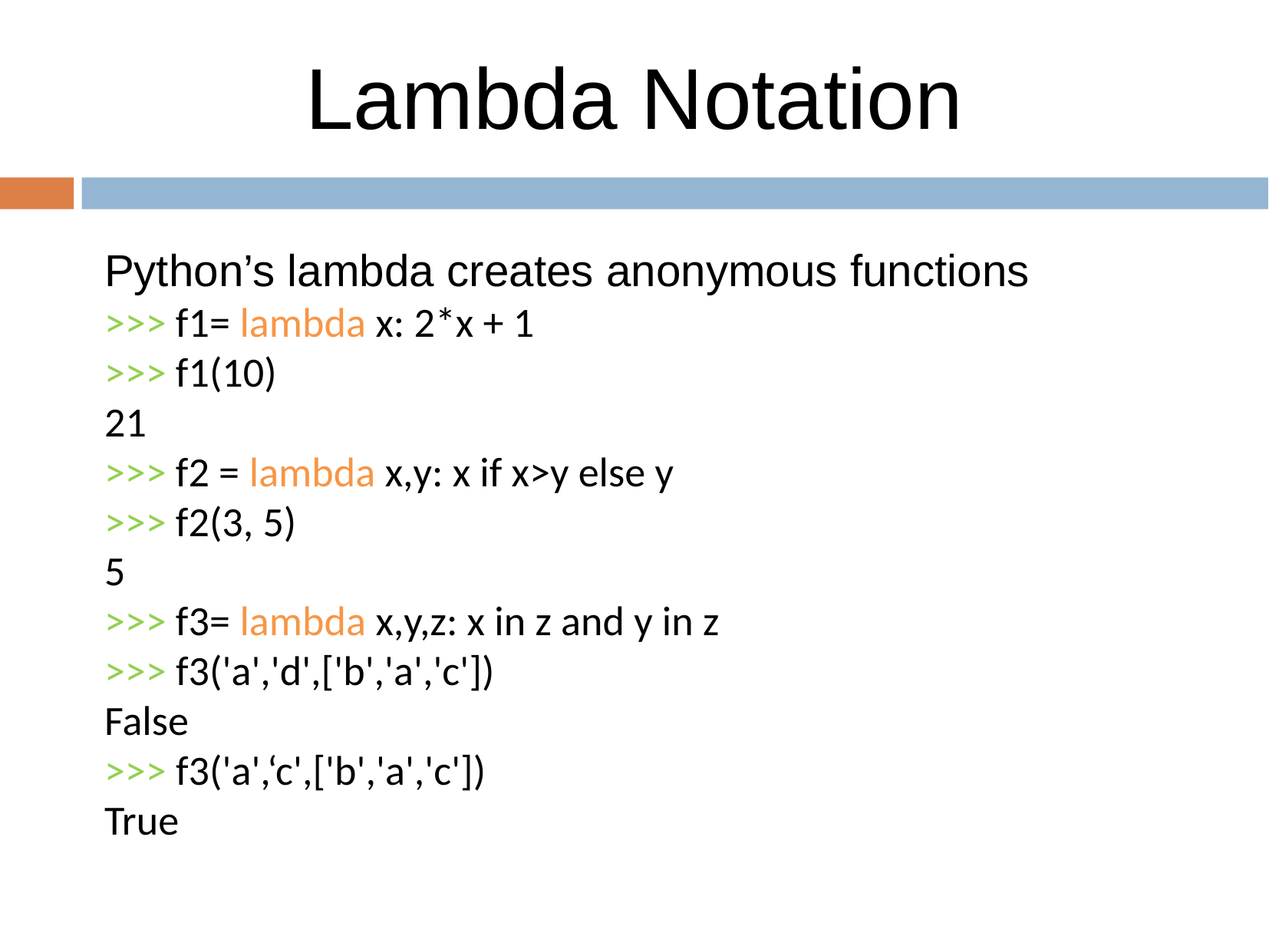

Lambda Notation
Python’s lambda creates anonymous functions
>>> f1= lambda x: 2*x + 1
>>> f1(10)
21
>>> f2 = lambda x,y: x if x>y else y
>>> f2(3, 5)
5
>>> f3= lambda x,y,z: x in z and y in z
>>> f3('a','d',['b','a','c'])
False
>>> f3('a',‘c',['b','a','c'])
True